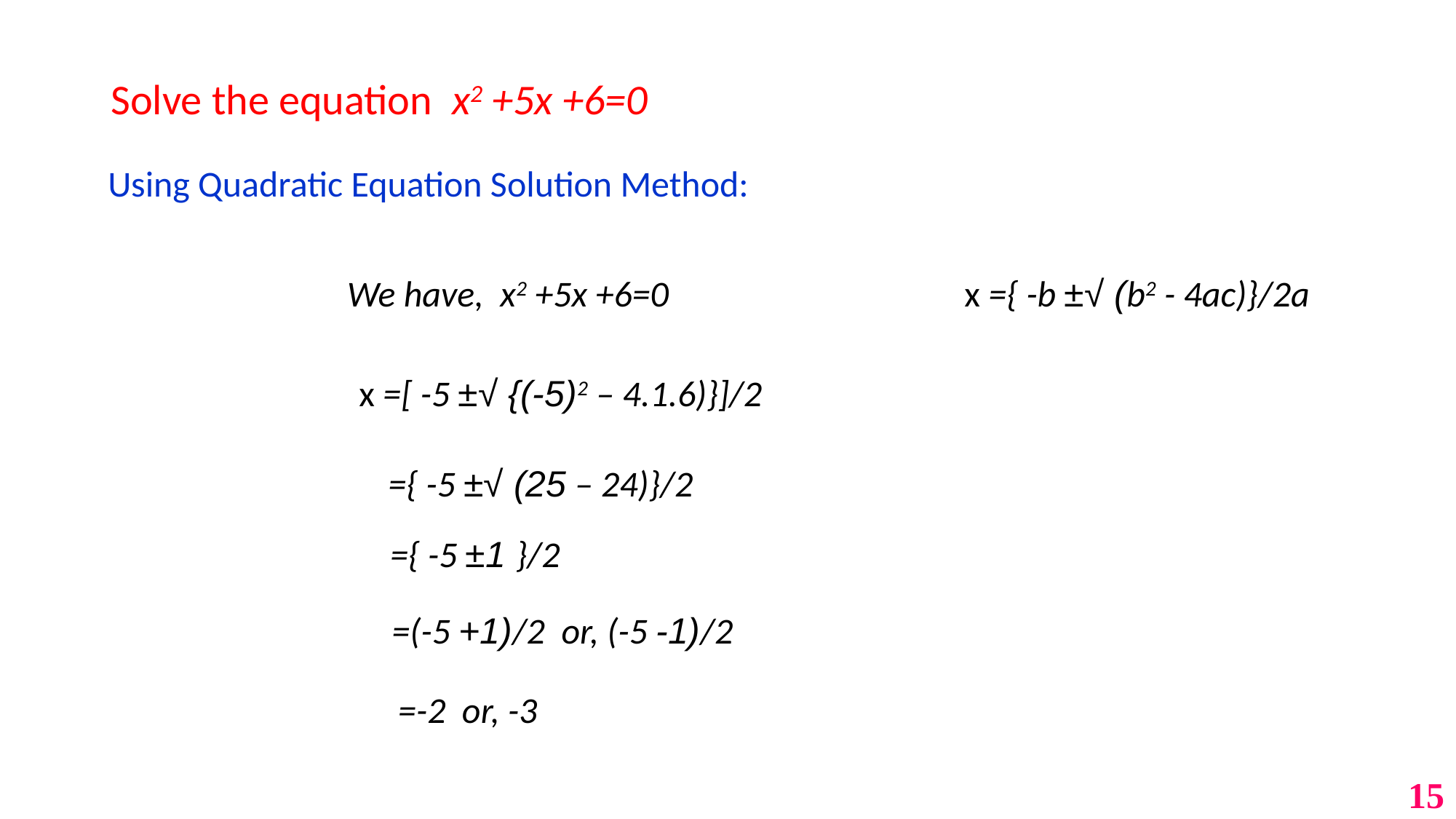

# Solve the equation  x2 +5x +6=0
Using Quadratic Equation Solution Method:
x ={ -b ±√ (b2 - 4ac)}/2a
We have,  x2 +5x +6=0
x =[ -5 ±√ {(-5)2 – 4.1.6)}]/2
 ={ -5 ±√ (25 – 24)}/2
 ={ -5 ±1 }/2
 =(-5 +1)/2  or, (-5 -1)/2
 =-2  or, -3
15